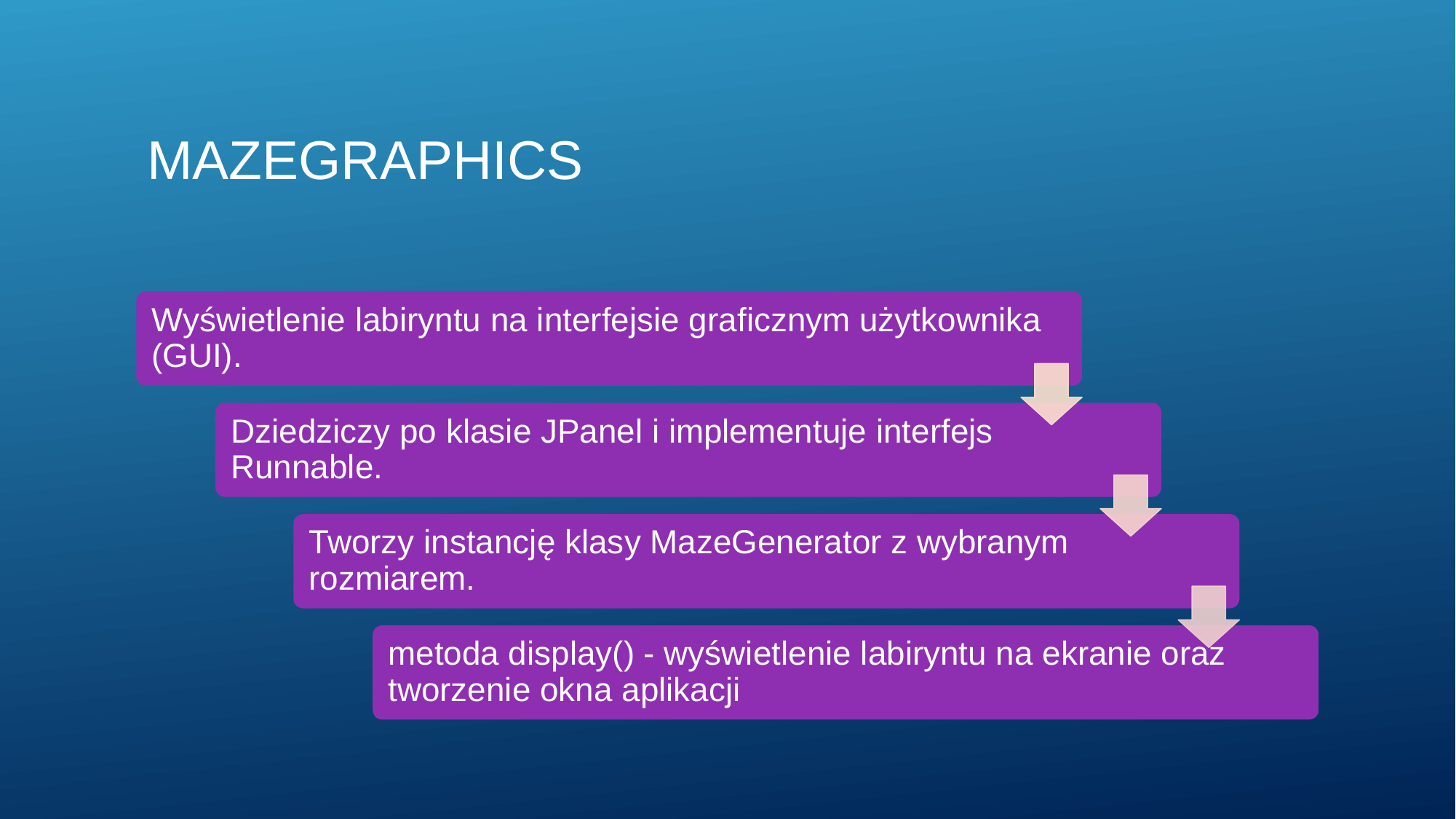

# MazeGraphics
Wyświetlenie labiryntu na interfejsie graficznym użytkownika (GUI).
Dziedziczy po klasie JPanel i implementuje interfejs Runnable.
Tworzy instancję klasy MazeGenerator z wybranym rozmiarem.
metoda display() - wyświetlenie labiryntu na ekranie oraz tworzenie okna aplikacji